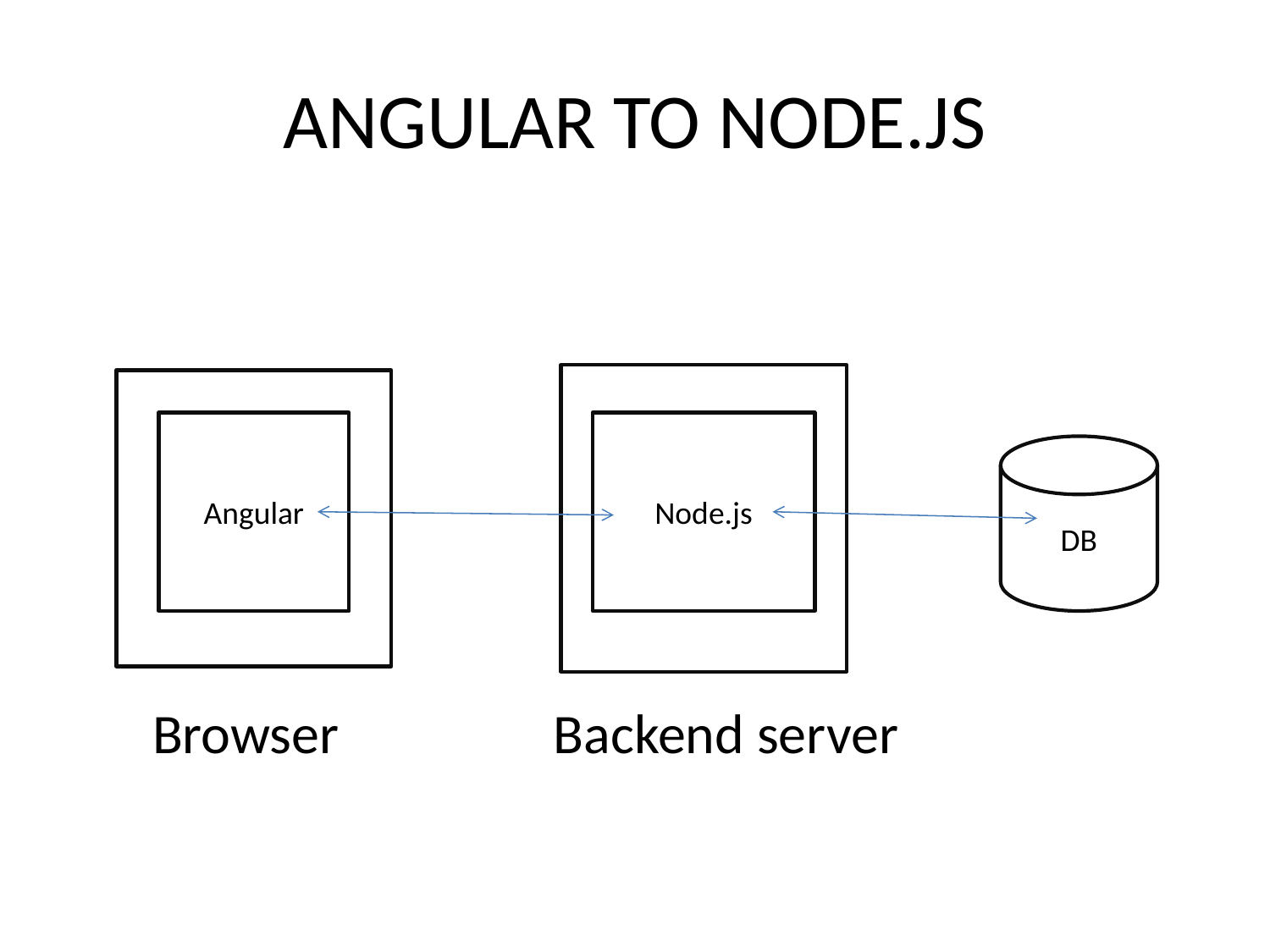

# ANGULAR TO NODE.JS

      Browser                 Backend server

Angular
Node.js
DB